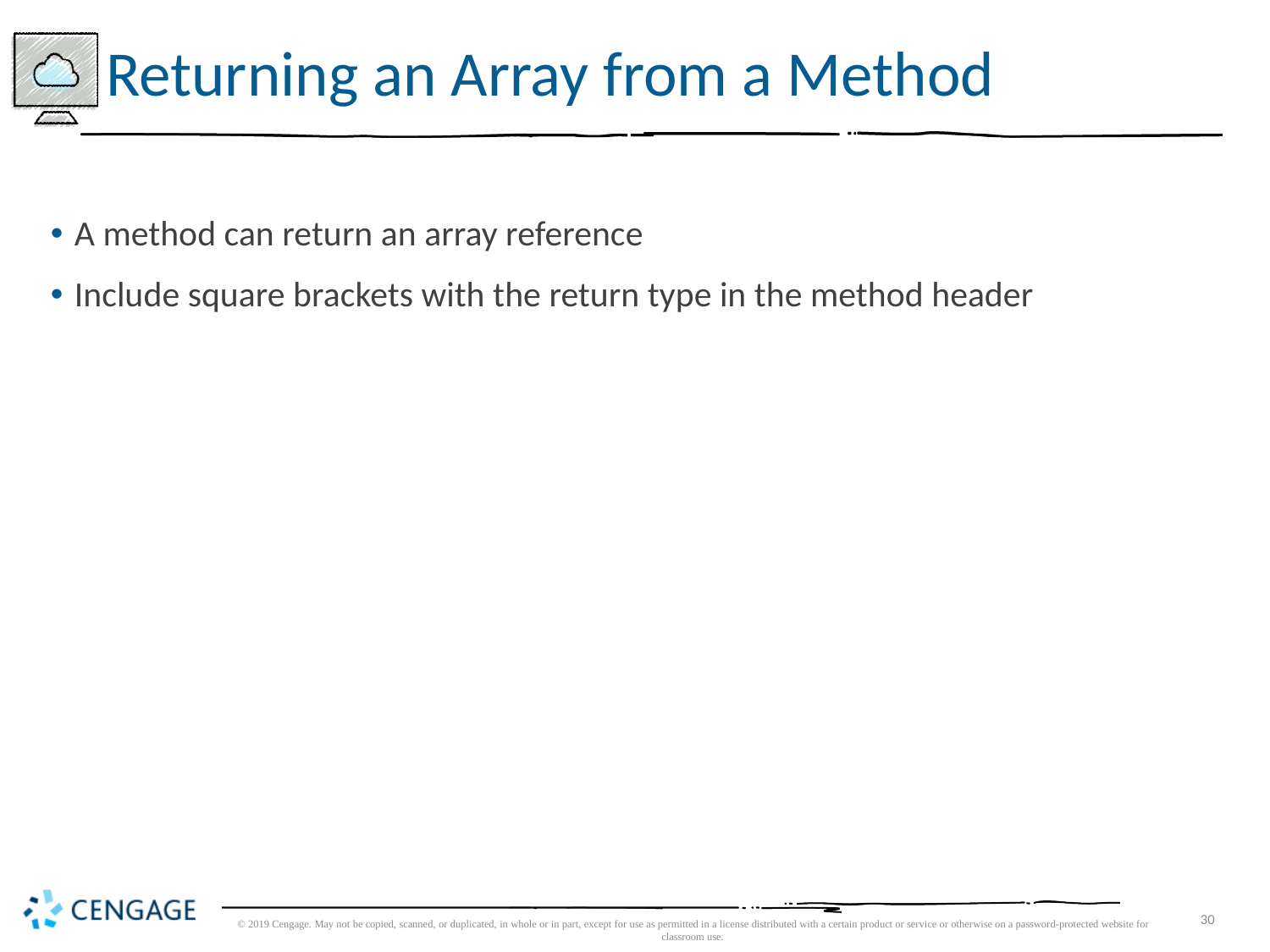

# Returning an Array from a Method
A method can return an array reference
Include square brackets with the return type in the method header
© 2019 Cengage. May not be copied, scanned, or duplicated, in whole or in part, except for use as permitted in a license distributed with a certain product or service or otherwise on a password-protected website for classroom use.